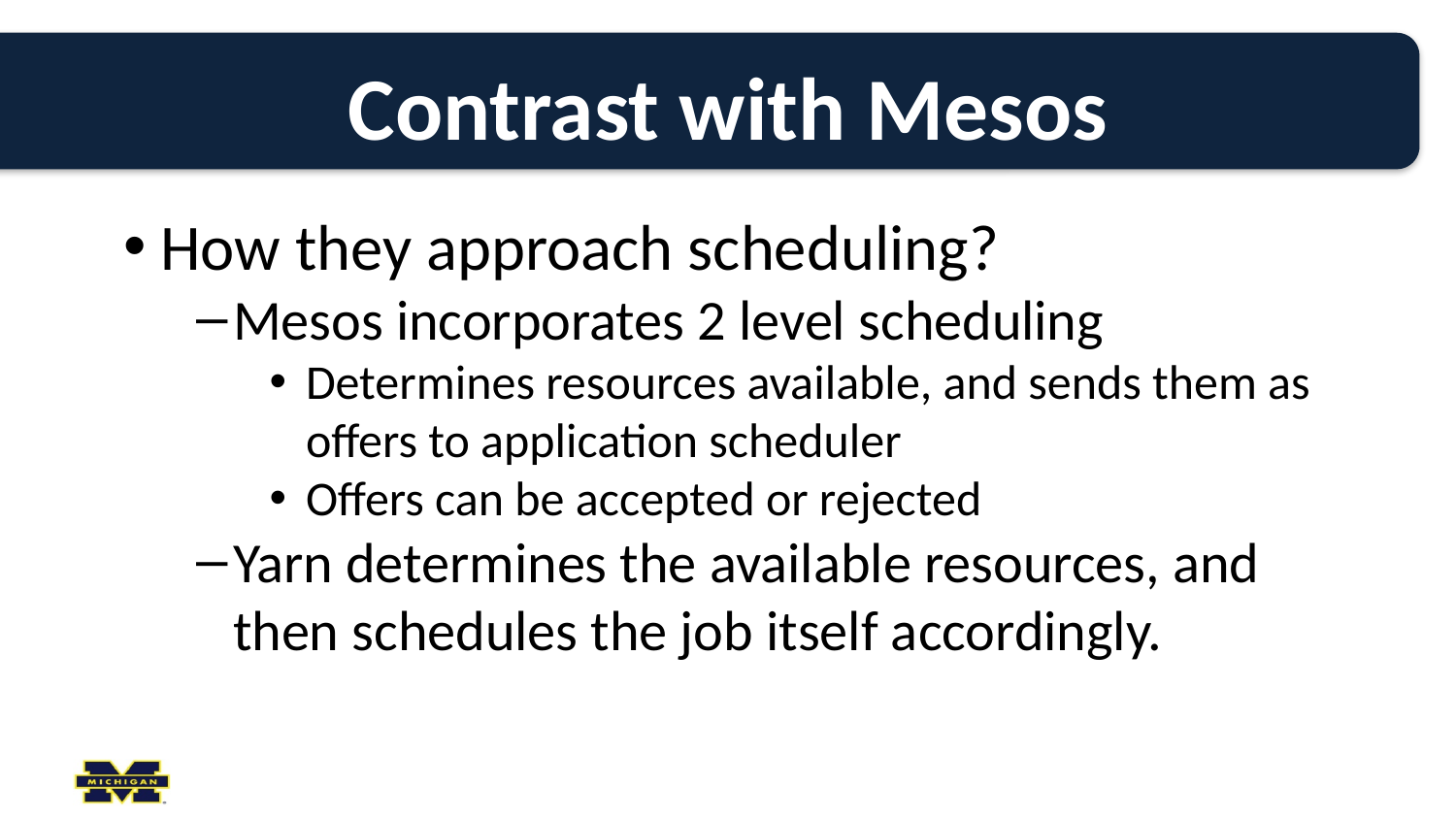

# Contrast with Mesos
How they approach scheduling?
Mesos incorporates 2 level scheduling
Determines resources available, and sends them as offers to application scheduler
Offers can be accepted or rejected
Yarn determines the available resources, and then schedules the job itself accordingly.